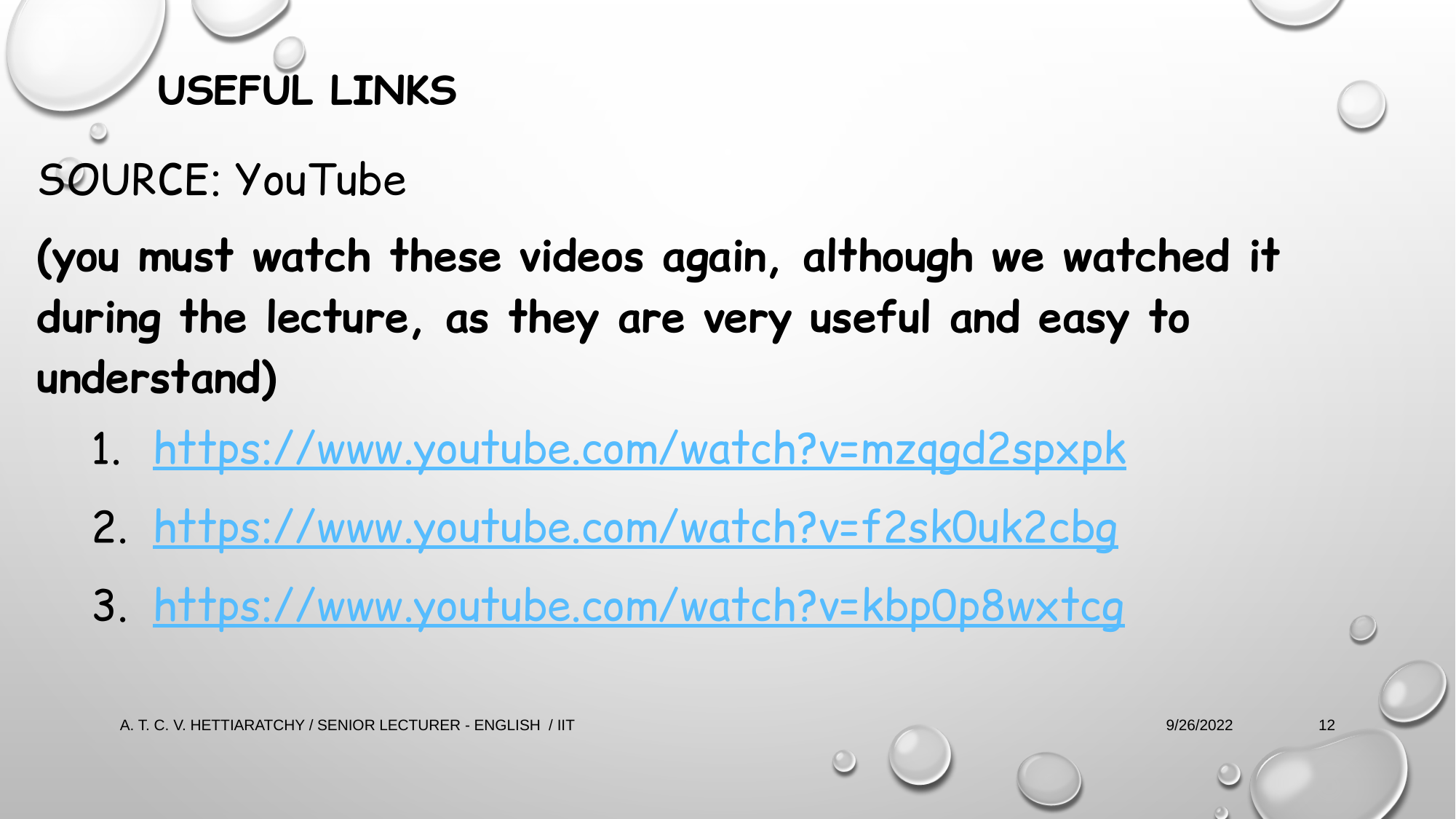

# Useful links
Source: YouTube
(you must watch these videos again, although we watched it during the lecture, as they are very useful and easy to understand)
https://www.youtube.com/watch?v=mzqgd2spxpk
https://www.youtube.com/watch?v=f2sk0uk2cbg
https://www.youtube.com/watch?v=kbp0p8wxtcg

A. T. C. V. HETTIARATCHY / SENIOR LECTURER - ENGLISH  / IIT
9/26/2022
12